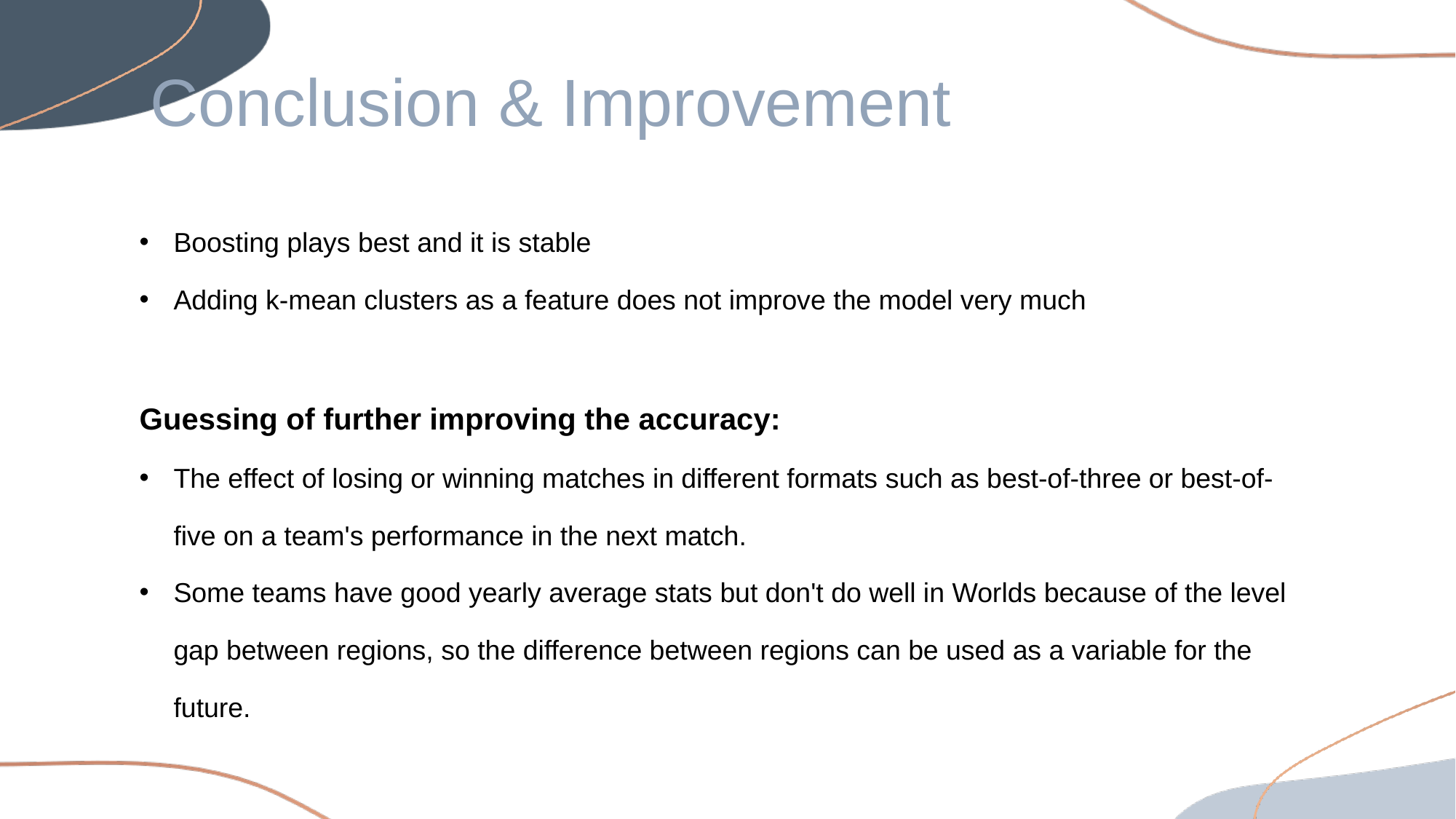

Conclusion & Improvement

Boosting plays best and it is stable
Adding k-mean clusters as a feature does not improve the model very much

Guessing of further improving the accuracy:
The effect of losing or winning matches in different formats such as best-of-three or best-of-five on a team's performance in the next match.
Some teams have good yearly average stats but don't do well in Worlds because of the level gap between regions, so the difference between regions can be used as a variable for the future.